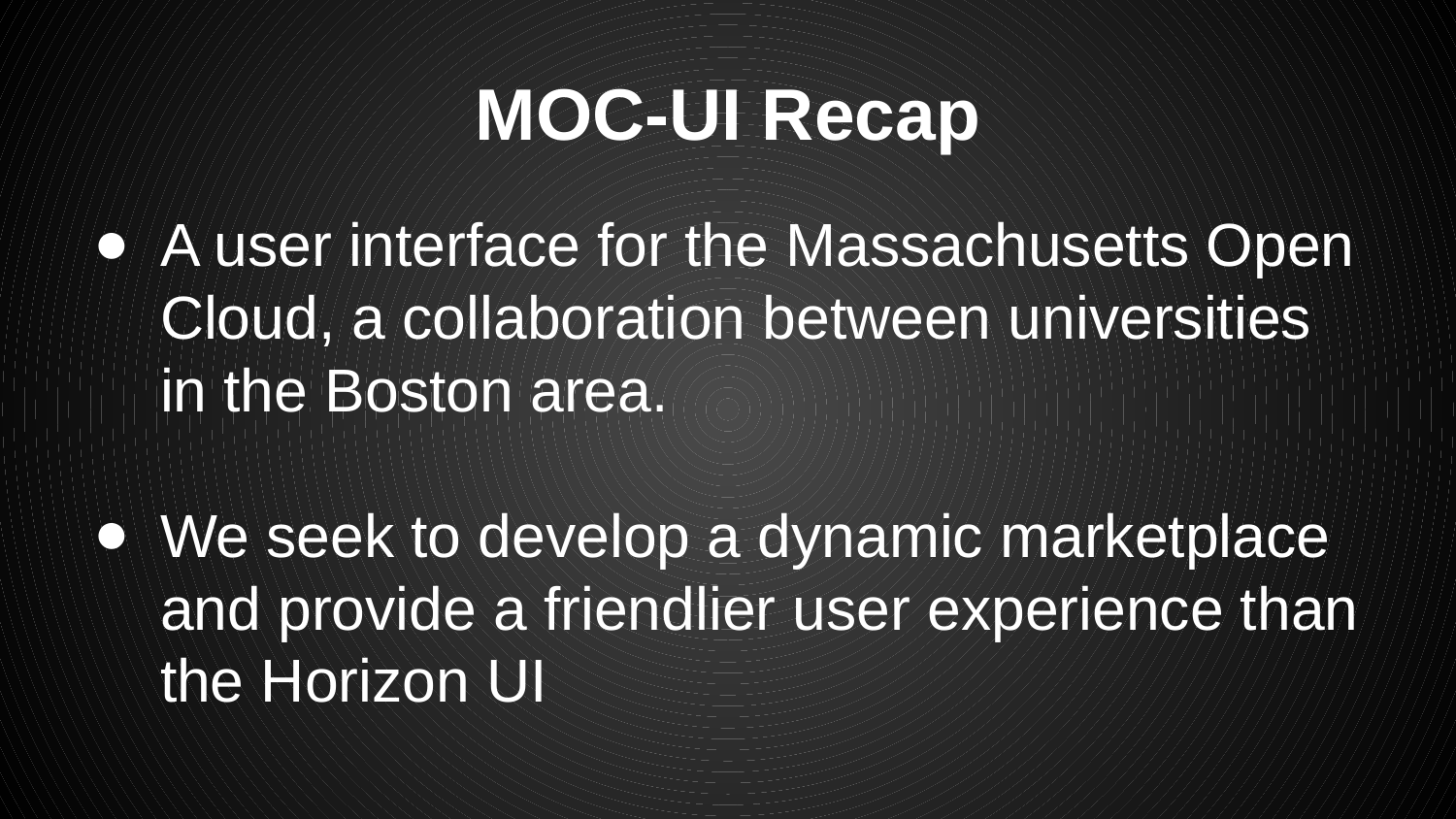

# MOC-UI Recap
A user interface for the Massachusetts Open Cloud, a collaboration between universities in the Boston area.

We seek to develop a dynamic marketplace and provide a friendlier user experience than the Horizon UI